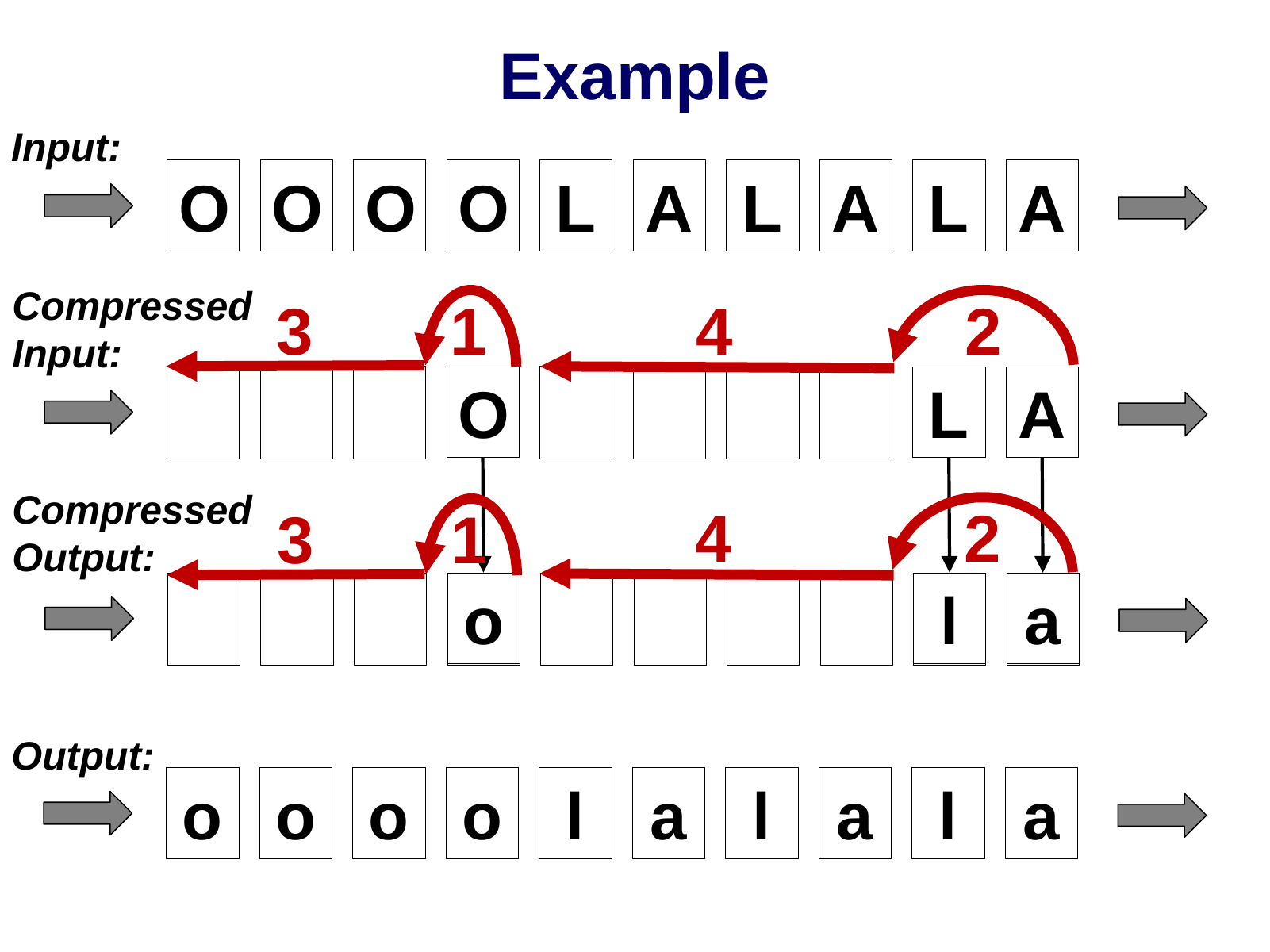

# Example
Input:
O
O
O
O
L
A
L
A
L
A

Compressed
Input:
1
2
3
4

O

L
A

Compressed
Output:
2
4
1
3

o
l
a

Output:
o
o
o
o
l
a
l
a
l
a